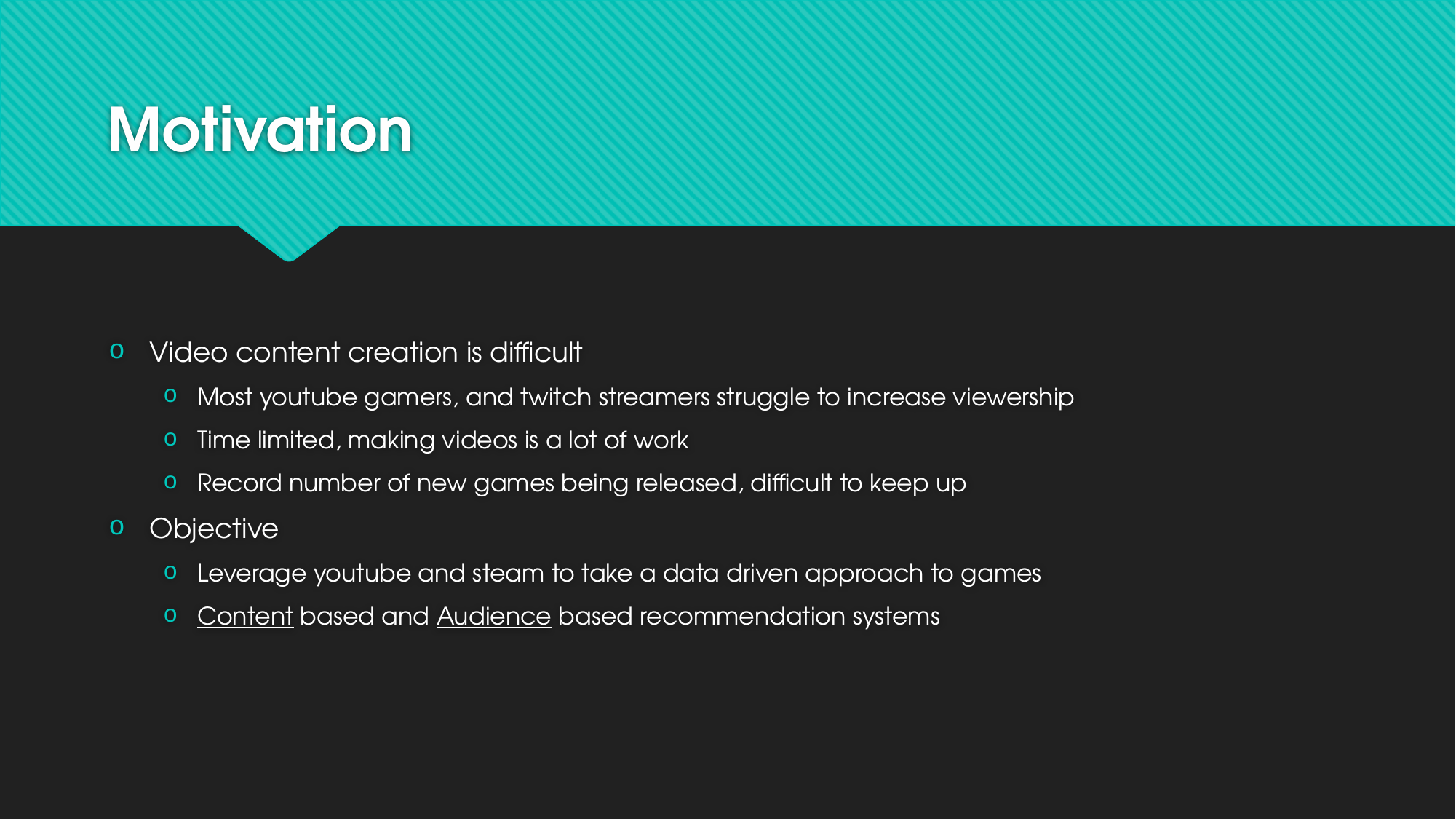

# Motivation
Video content creation is difficult
Most youtube gamers, and twitch streamers struggle to increase viewership
Time limited, making videos is a lot of work
Record number of new games being released, difficult to keep up
Objective
Leverage youtube and steam to take a data driven approach to games
Content based and Audience based recommendation systems